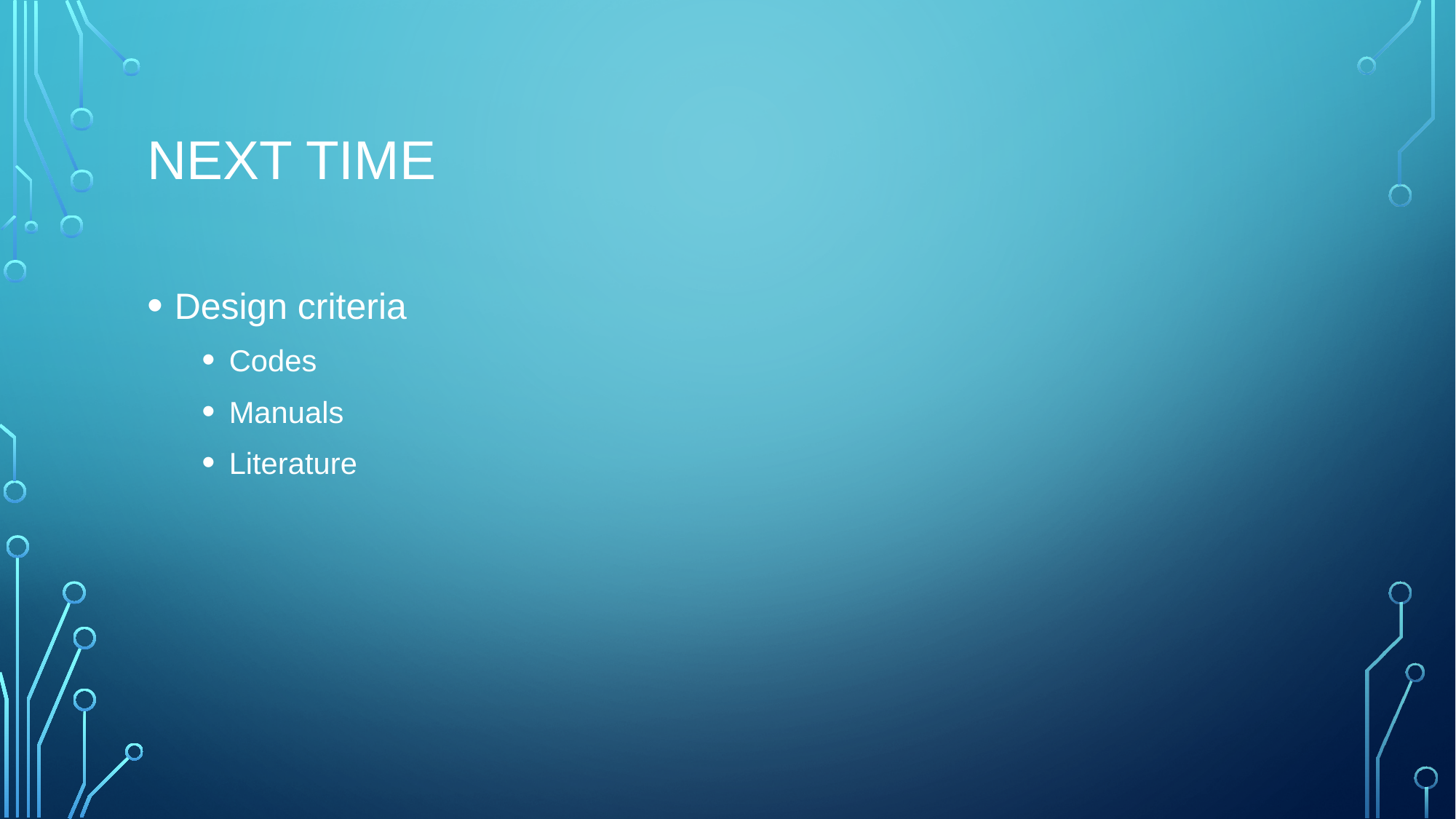

# Next time
Design criteria
Codes
Manuals
Literature